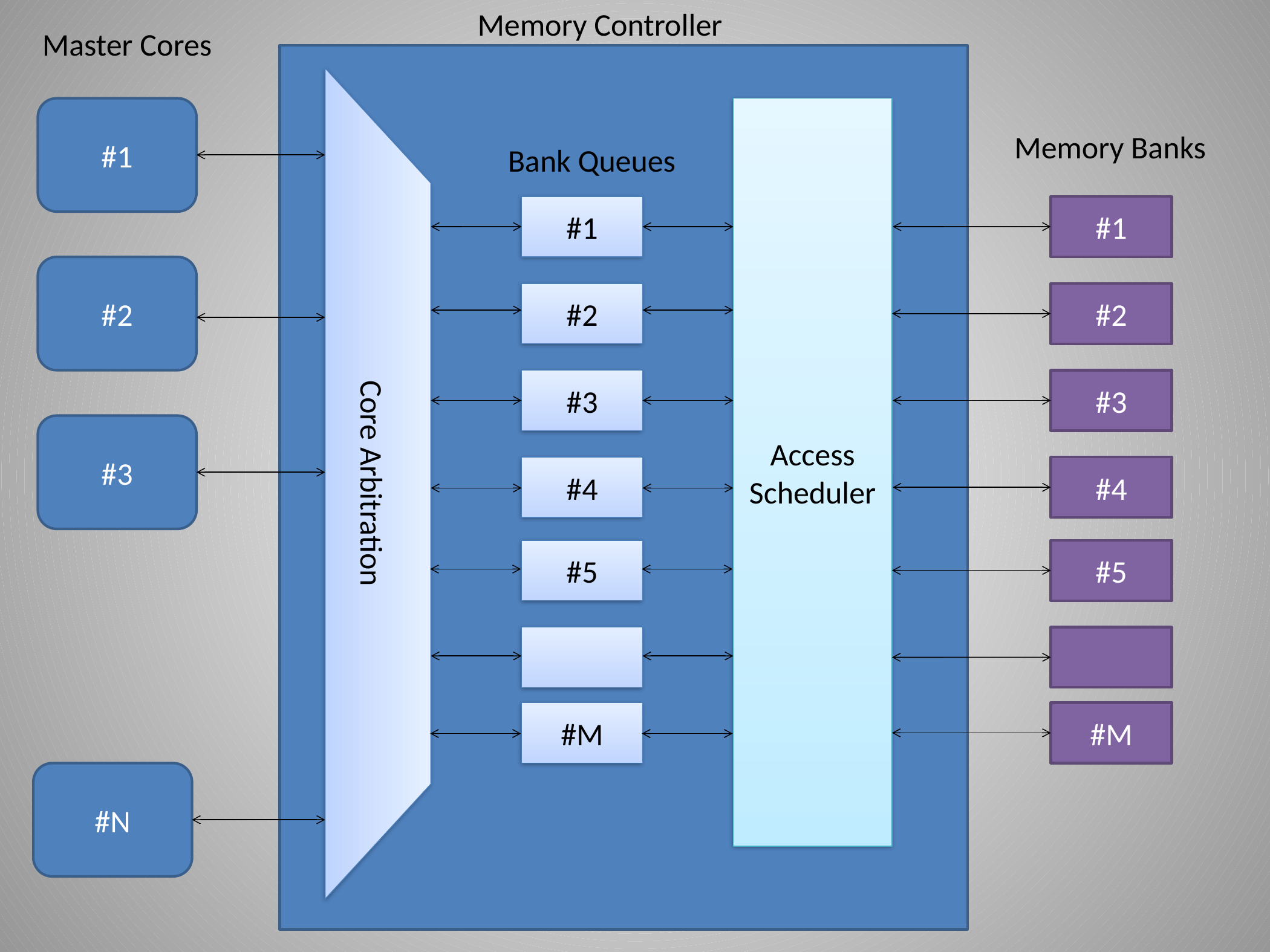

Memory Controller
Master Cores

#1
Access Scheduler
Memory Banks
Bank Queues
#1
#1
#2
#2
#2
#3
#3
#3
Core Arbitration
#4
#4
#5
#5

#M
#M
#N